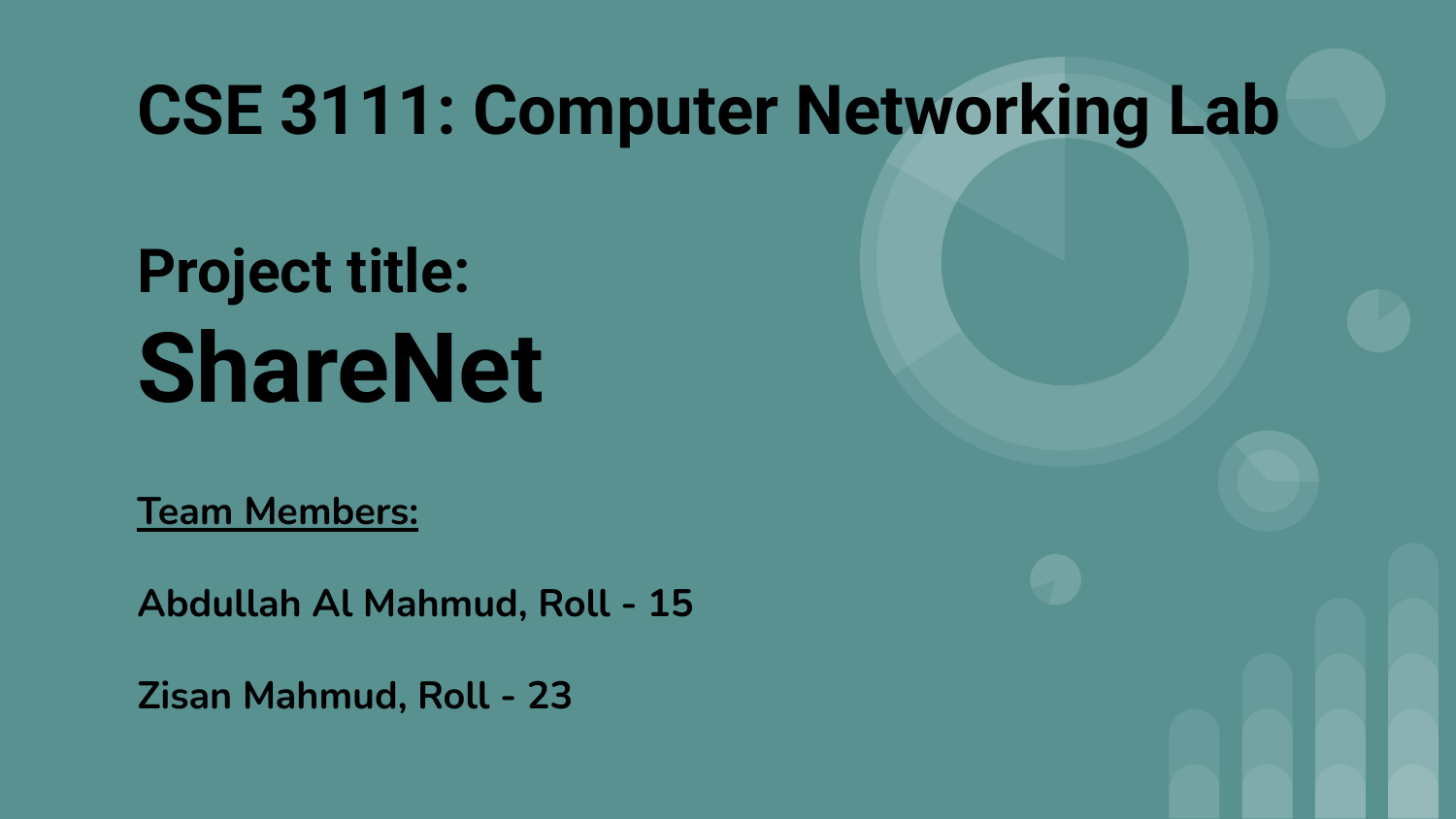

CSE 3111: Computer Networking Lab
Project title:
ShareNet
Team Members:

Abdullah Al Mahmud, Roll - 15

Zisan Mahmud, Roll - 23